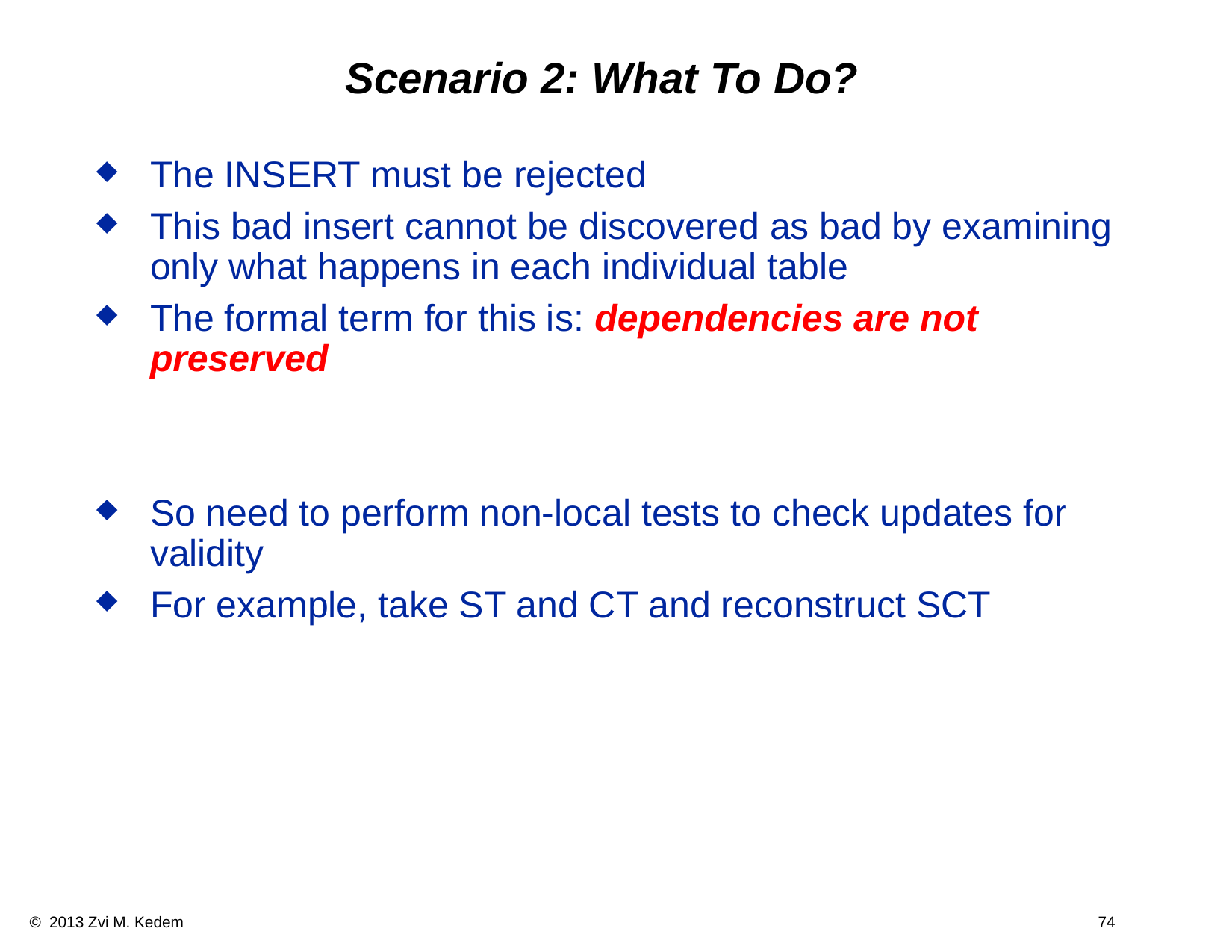

# Scenario 2: What To Do?
The INSERT must be rejected
This bad insert cannot be discovered as bad by examining only what happens in each individual table
The formal term for this is: dependencies are not preserved

So need to perform non-local tests to check updates for validity
For example, take ST and CT and reconstruct SCT